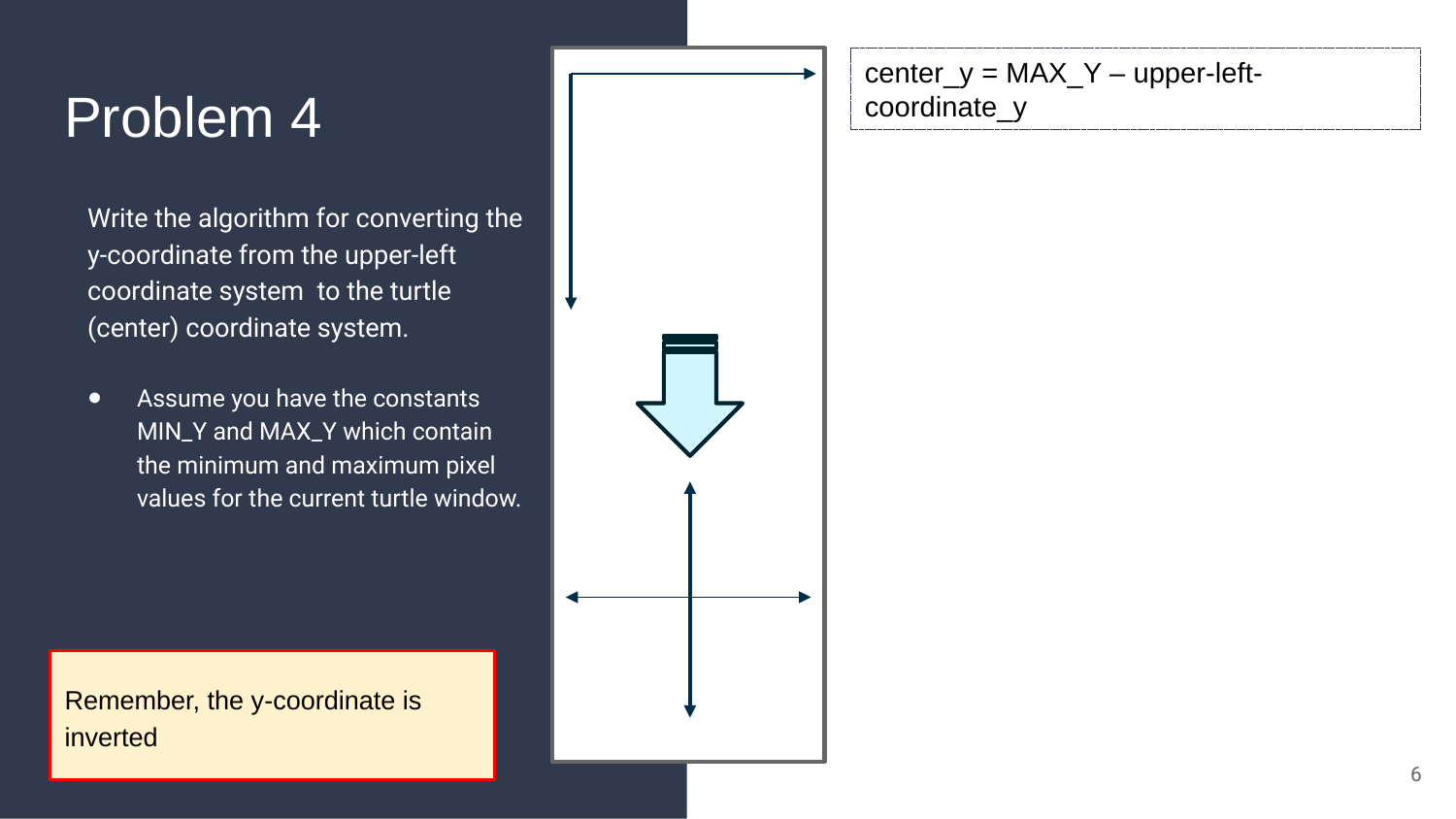

center_y = MAX_Y – upper-left-coordinate_y

# Problem 4
Write the algorithm for converting the y-coordinate from the upper-left coordinate system  to the turtle (center) coordinate system.

Assume you have the constants MIN_Y and MAX_Y which contain the minimum and maximum pixel values for the current turtle window.

Remember, the y-coordinate is inverted
6